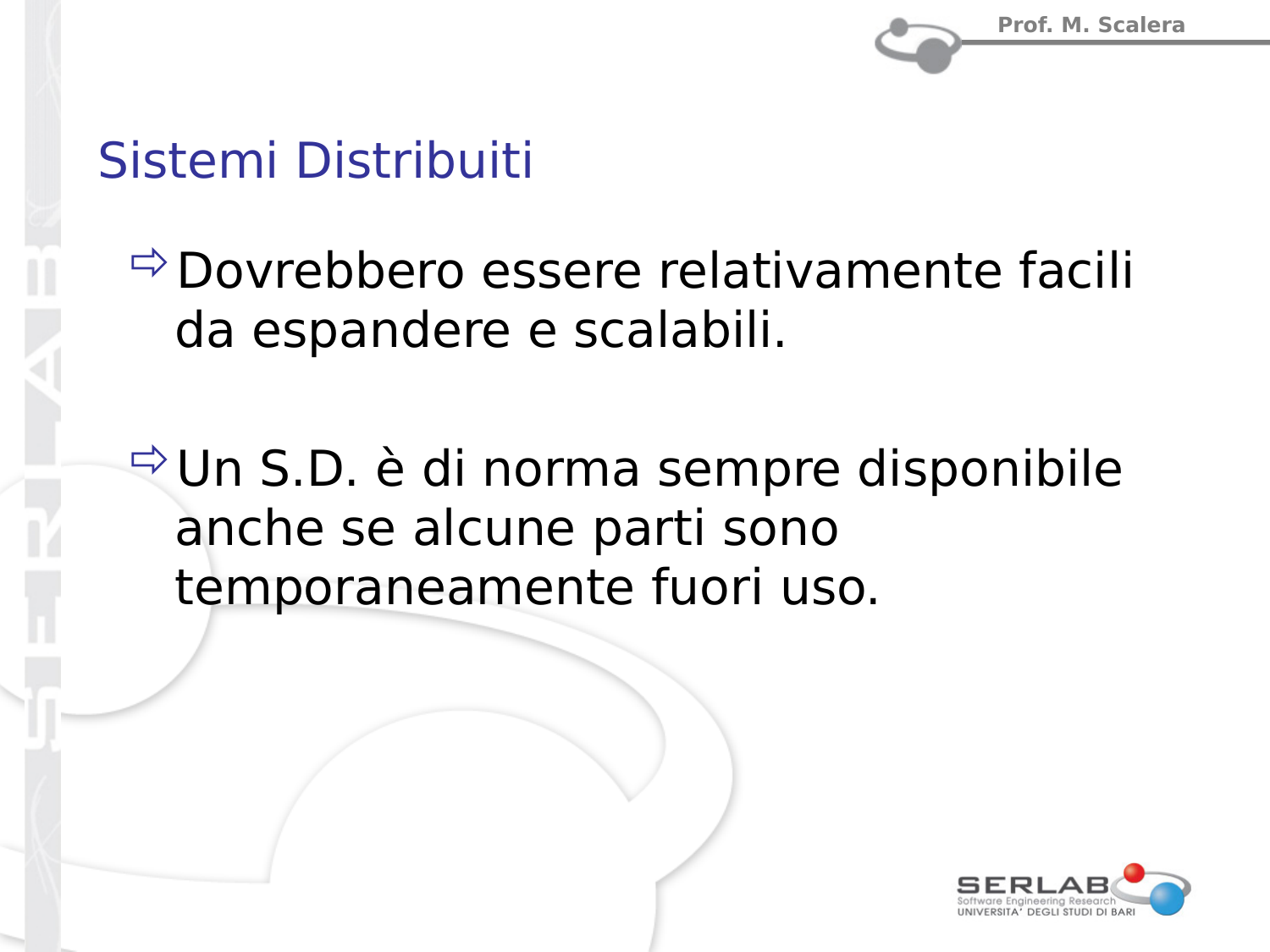

# Sistemi Distribuiti
Dovrebbero essere relativamente facili da espandere e scalabili.

Un S.D. è di norma sempre disponibile anche se alcune parti sono temporaneamente fuori uso.